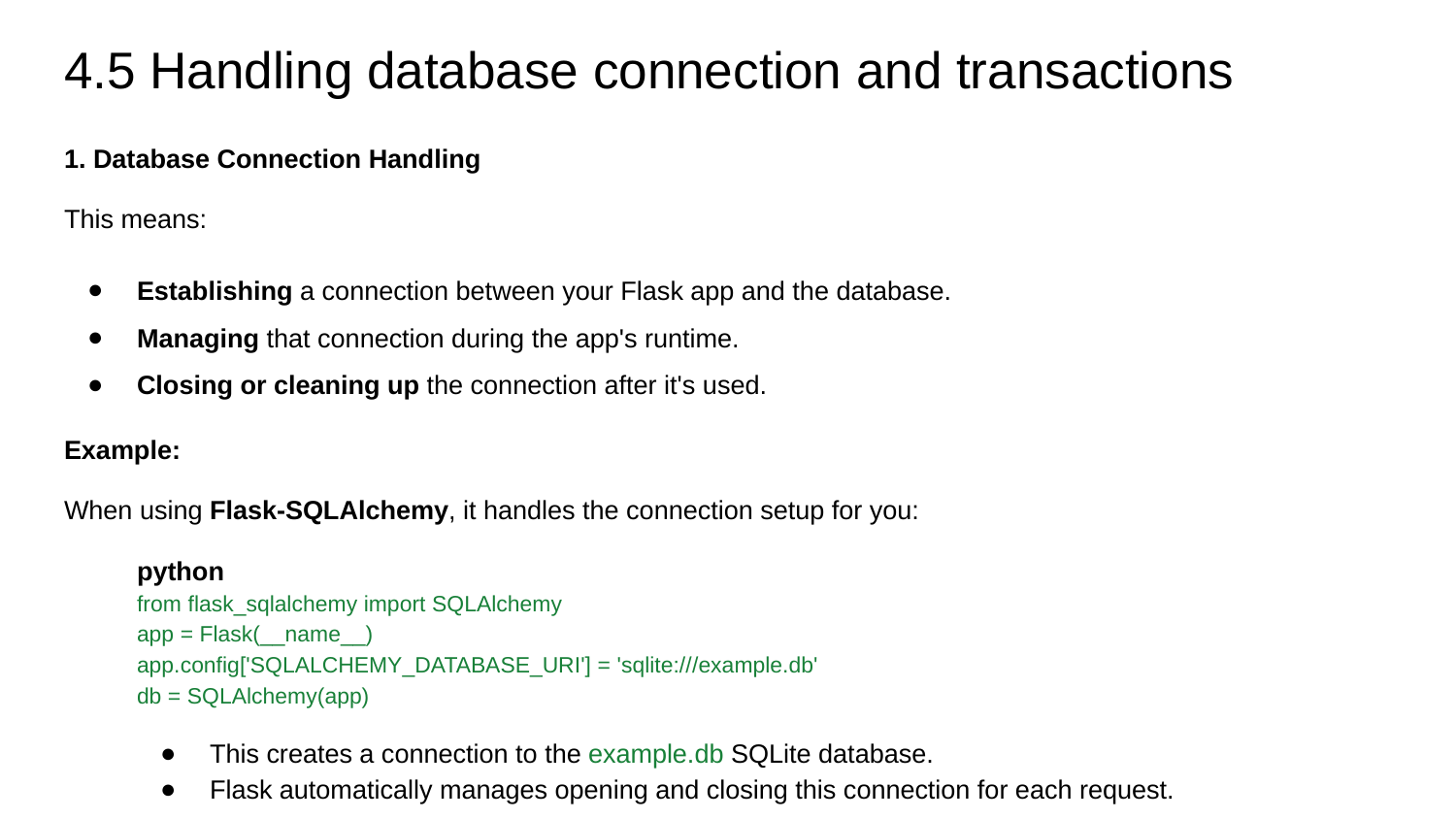

# 4.5 Handling database connection and transactions
1. Database Connection Handling
This means:
Establishing a connection between your Flask app and the database.
Managing that connection during the app's runtime.
Closing or cleaning up the connection after it's used.
Example:
When using Flask-SQLAlchemy, it handles the connection setup for you:
python
from flask_sqlalchemy import SQLAlchemy
app = Flask(__name__)
app.config['SQLALCHEMY_DATABASE_URI'] = 'sqlite:///example.db'
db = SQLAlchemy(app)
This creates a connection to the example.db SQLite database.
Flask automatically manages opening and closing this connection for each request.